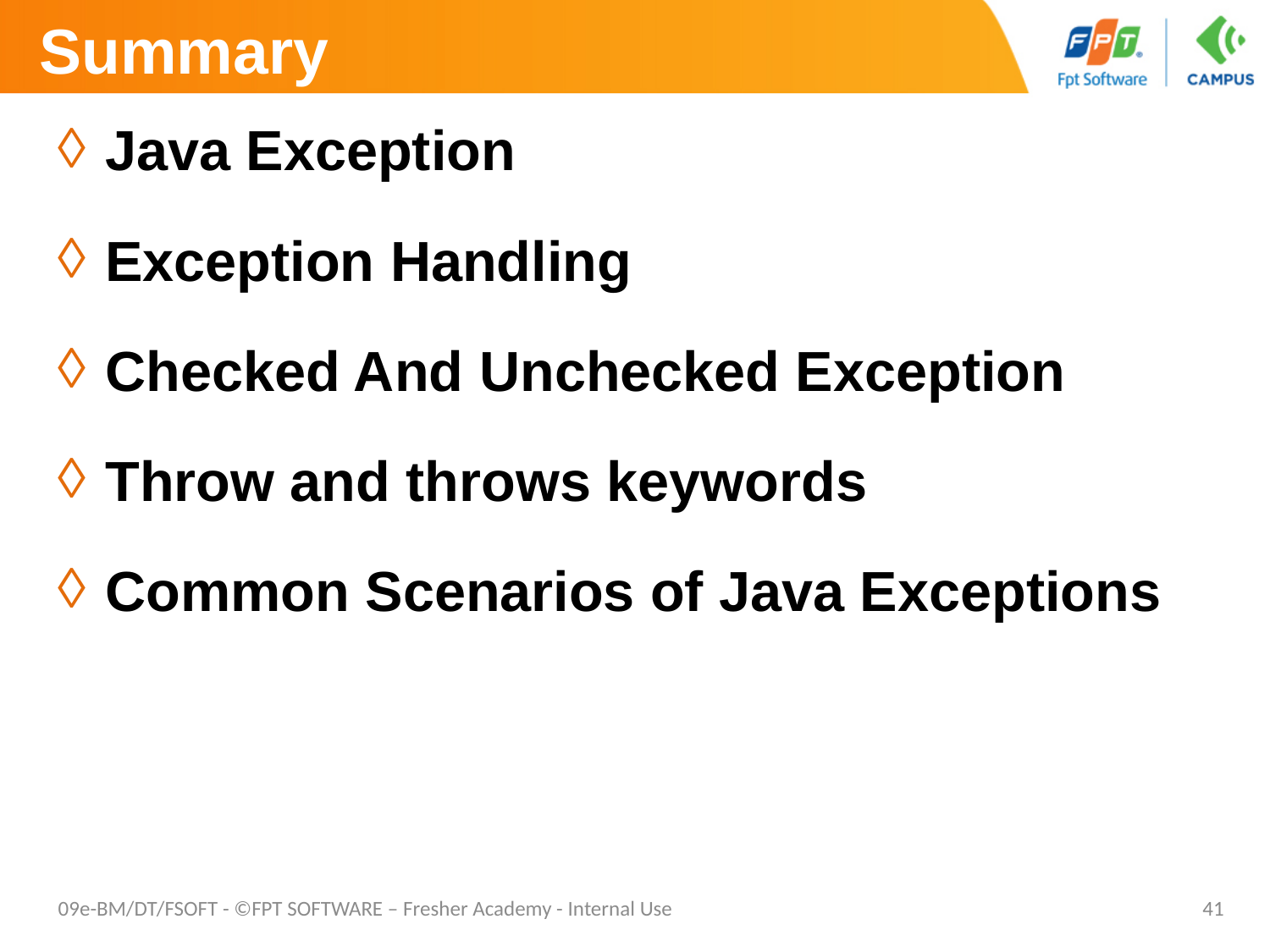

# Summary
Java Exception
Exception Handling
Checked And Unchecked Exception
Throw and throws keywords
Common Scenarios of Java Exceptions
09e-BM/DT/FSOFT - ©FPT SOFTWARE – Fresher Academy - Internal Use
41